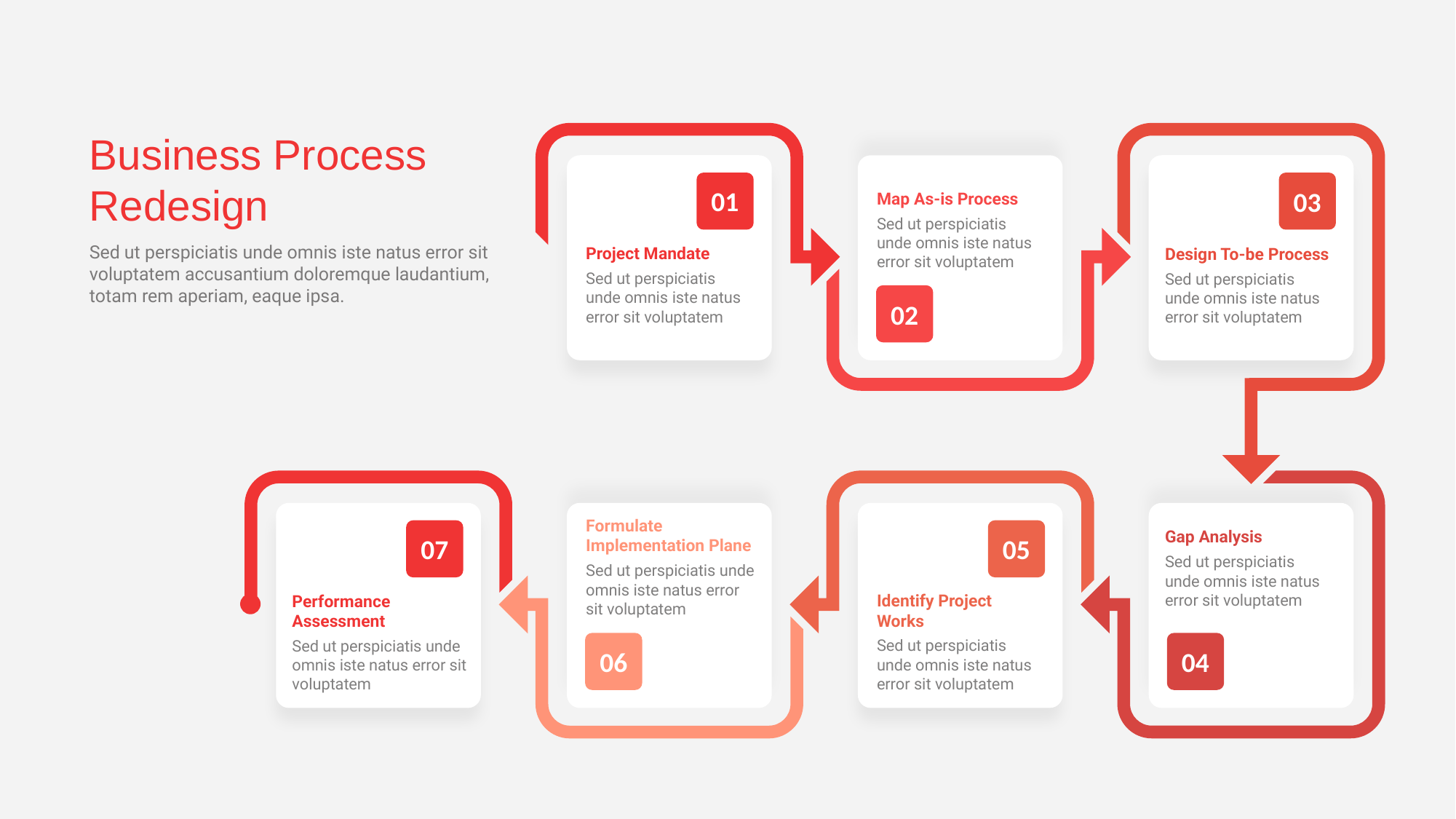

Business Process Redesign

01
03
Map As-is Process
Sed ut perspiciatis unde omnis iste natus error sit voluptatem

Sed ut perspiciatis unde omnis iste natus error sit voluptatem accusantium doloremque laudantium, totam rem aperiam, eaque ipsa.
Project Mandate
Sed ut perspiciatis unde omnis iste natus error sit voluptatem
Design To-be Process
Sed ut perspiciatis unde omnis iste natus error sit voluptatem
02

Formulate Implementation Plane
Sed ut perspiciatis unde omnis iste natus error sit voluptatem
Gap Analysis

Sed ut perspiciatis unde omnis iste natus error sit voluptatem
07
05

Identify Project Works
Sed ut perspiciatis unde omnis iste natus error sit voluptatem
Performance Assessment
Sed ut perspiciatis unde omnis iste natus error sit voluptatem
06
04